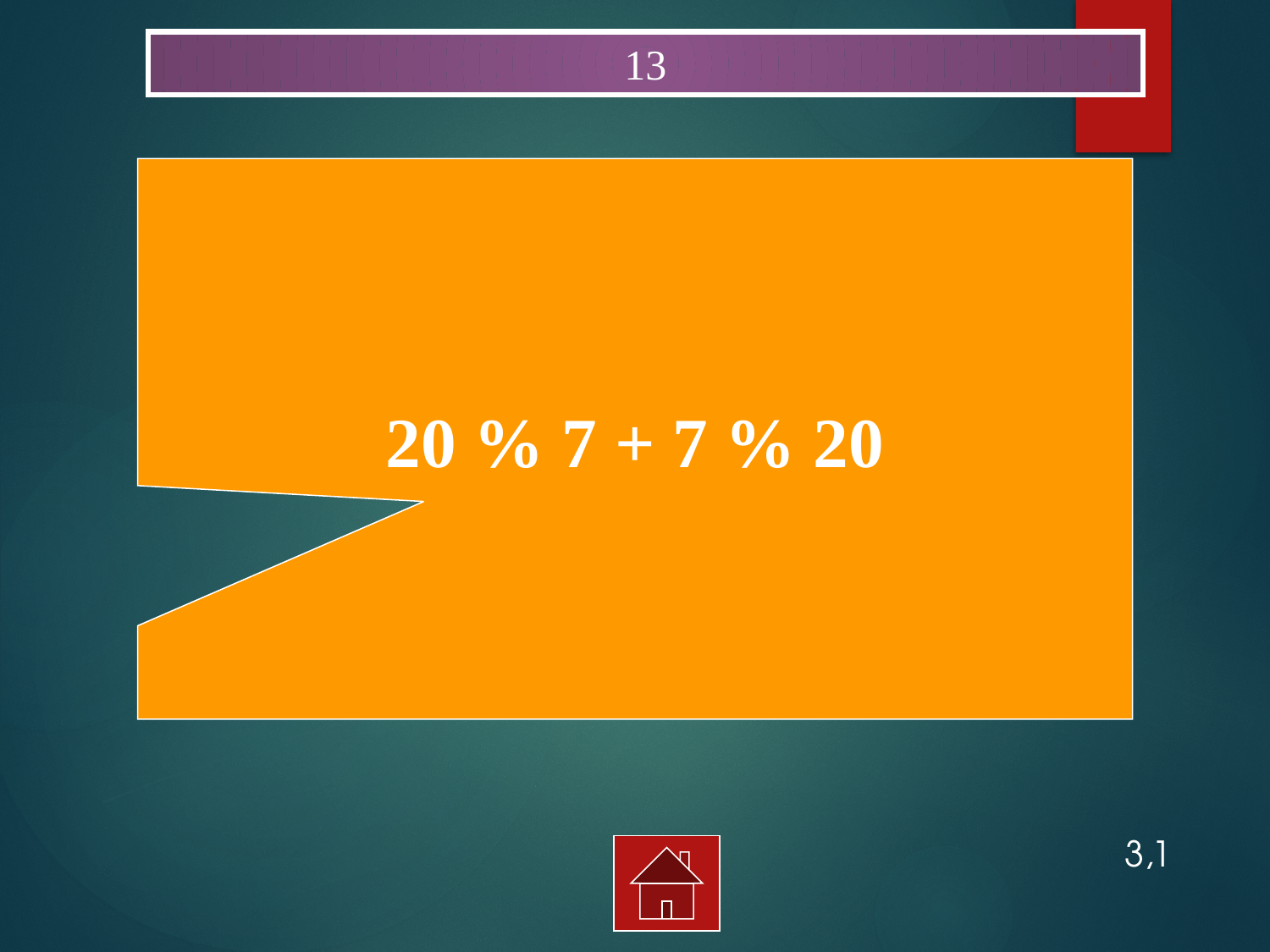

13
20 % 7 + 7 % 20
3,1